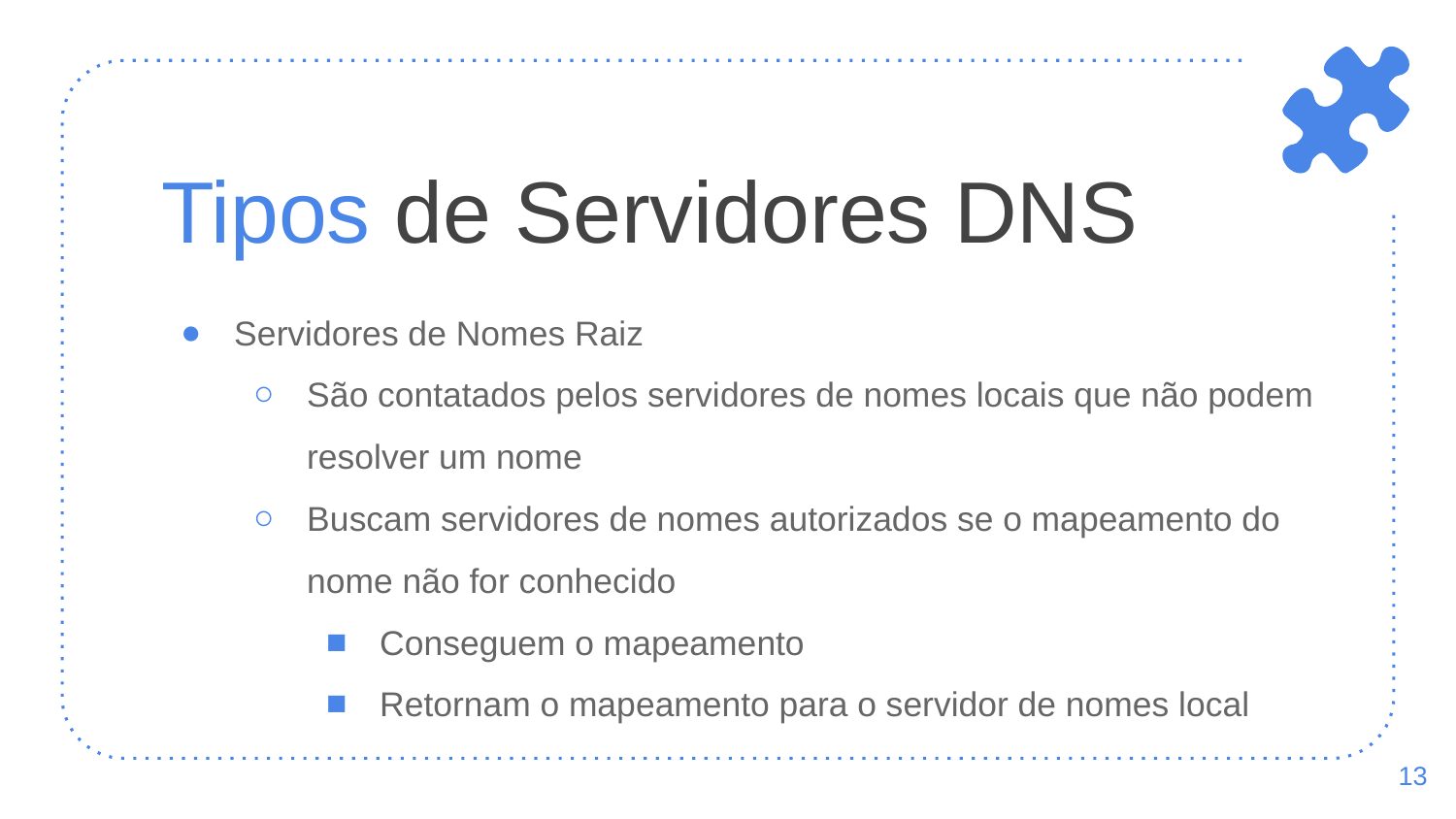

# Tipos de Servidores DNS
Servidores de Nomes Raiz
São contatados pelos servidores de nomes locais que não podem resolver um nome
Buscam servidores de nomes autorizados se o mapeamento do nome não for conhecido
Conseguem o mapeamento
Retornam o mapeamento para o servidor de nomes local
13